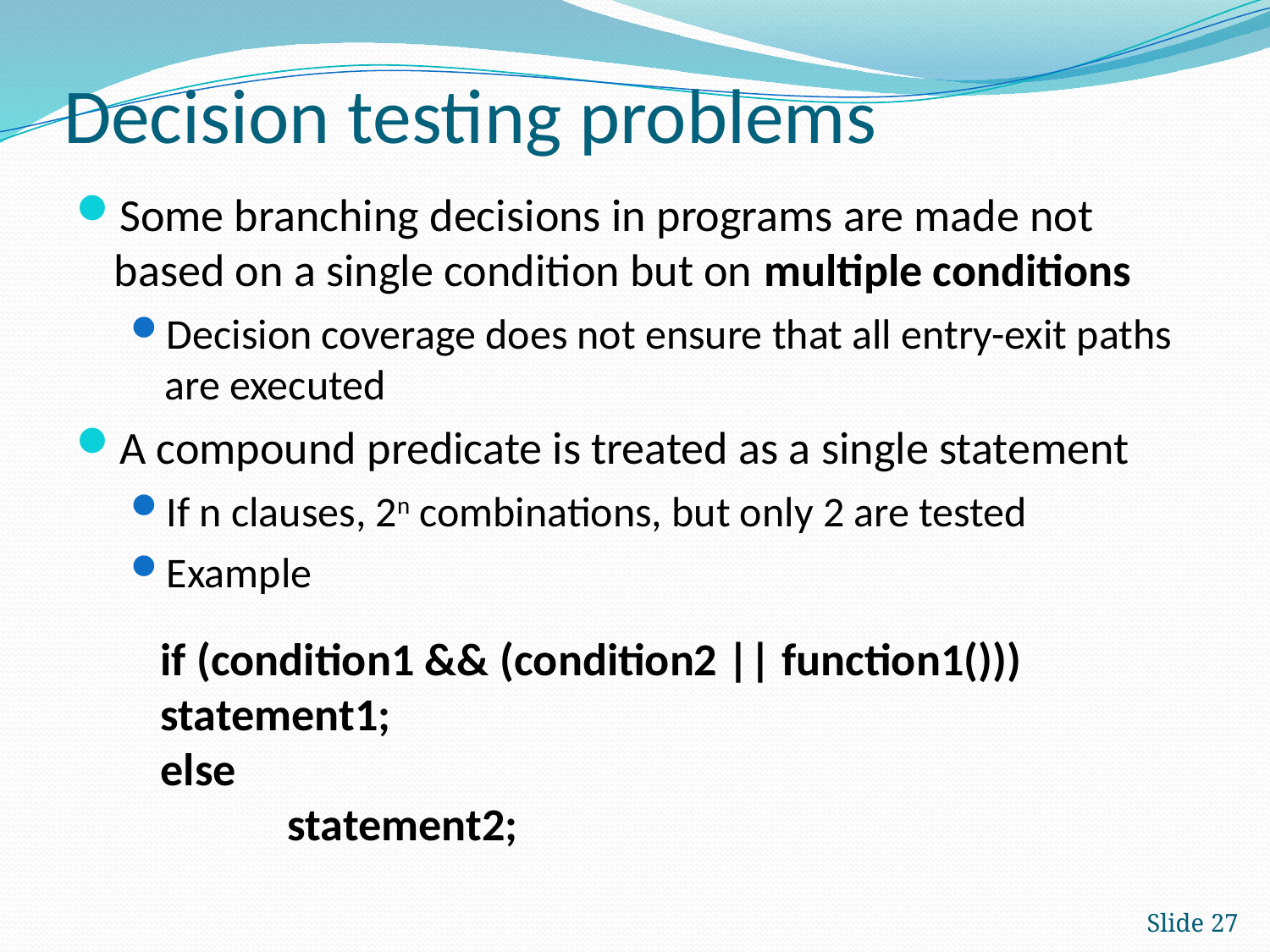

# Decision testing problems
Some branching decisions in programs are made not based on a single condition but on multiple conditions
Decision coverage does not ensure that all entry-exit paths are executed
A compound predicate is treated as a single statement
If n clauses, 2n combinations, but only 2 are tested
Example
if (condition1 && (condition2 || function1())) 	statement1;
else
	statement2;
Slide 27